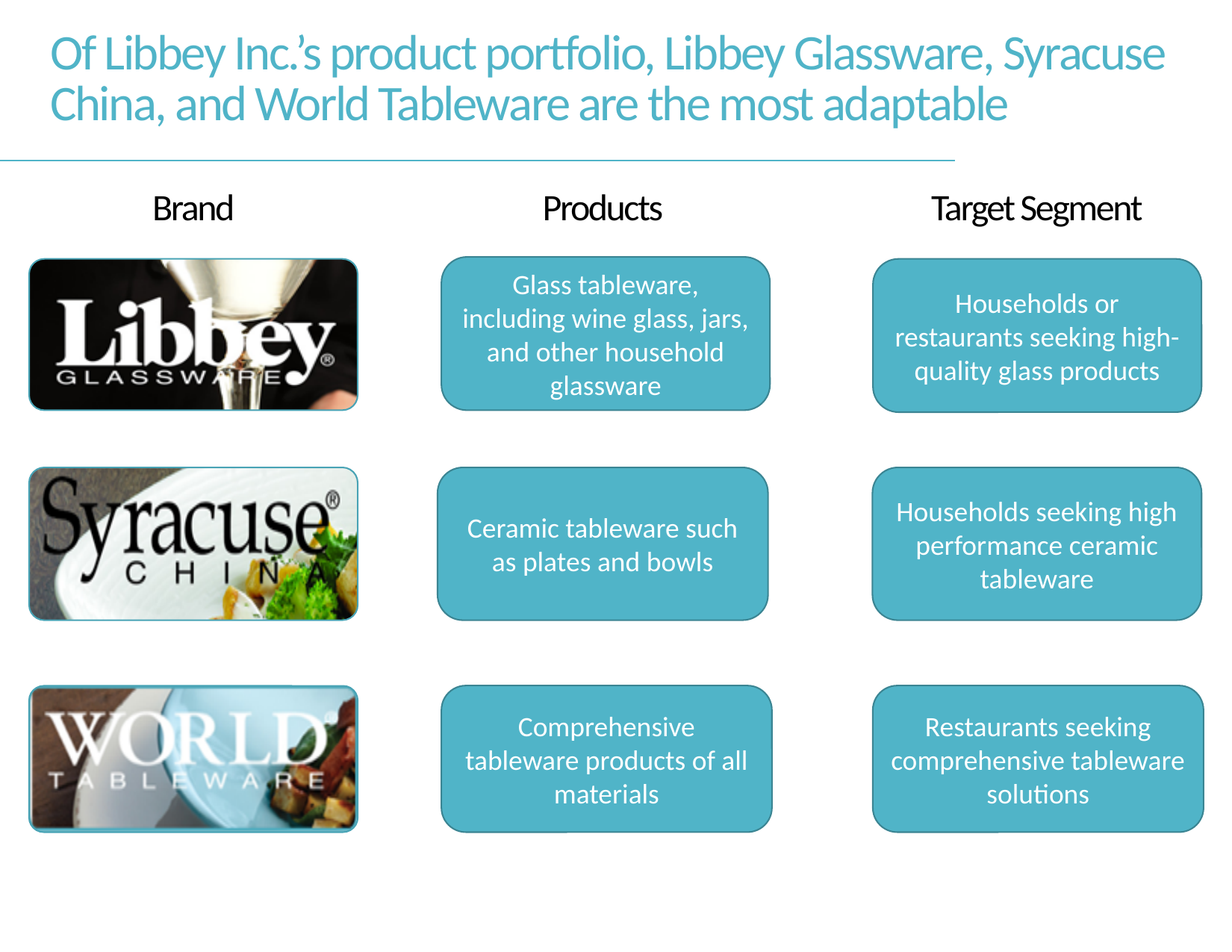

# Of Libbey Inc.’s product portfolio, Libbey Glassware, Syracuse China, and World Tableware are the most adaptable
Target Segment
Brand
Products
Glass tableware, including wine glass, jars, and other household glassware

Households or restaurants seeking high-quality glass products

Ceramic tableware such as plates and bowls
Households seeking high performance ceramic tableware
Comprehensive tableware products of all materials
Restaurants seeking comprehensive tableware solutions